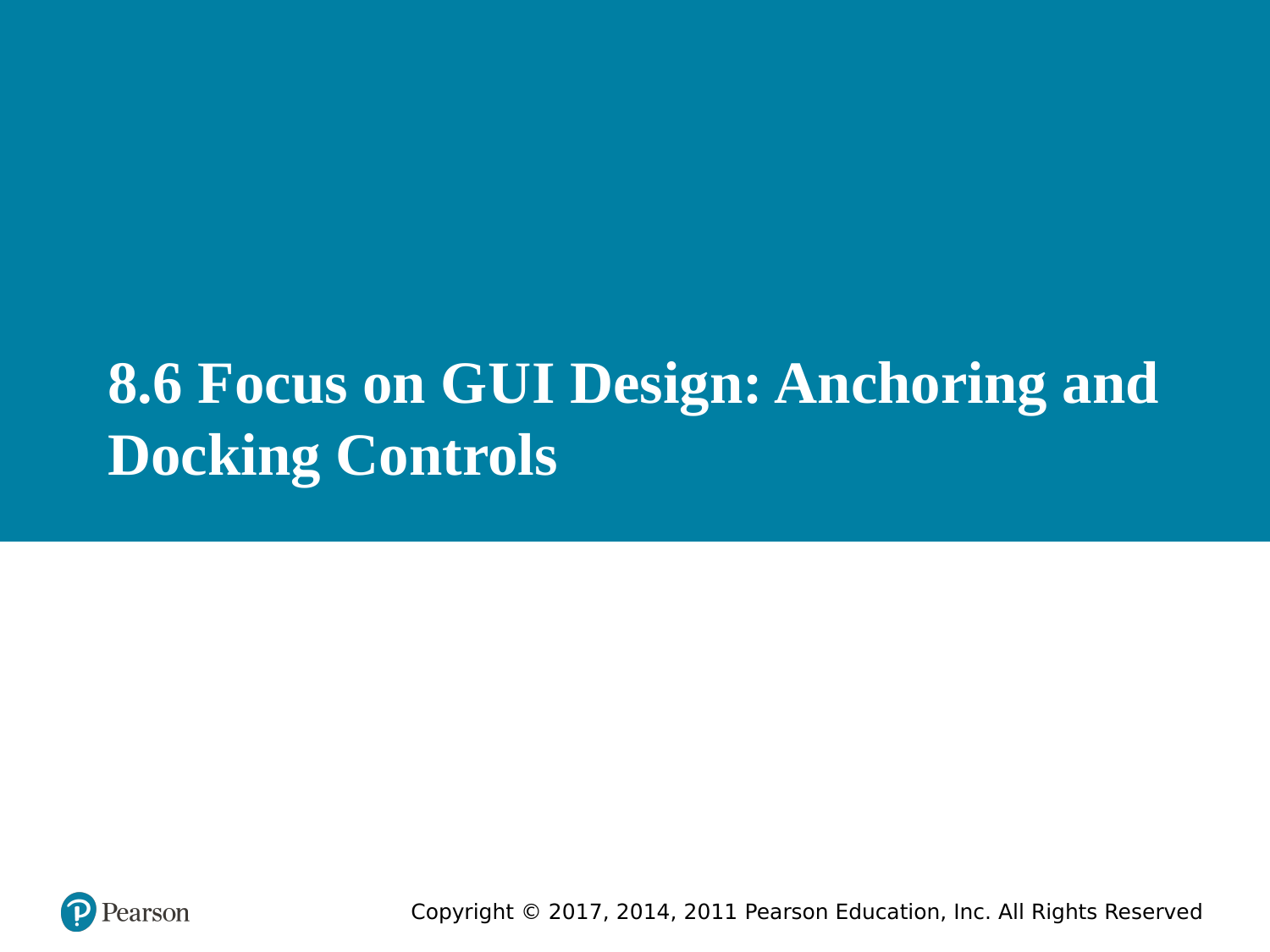

# 8.6 Focus on G U I Design: Anchoring and Docking Controls